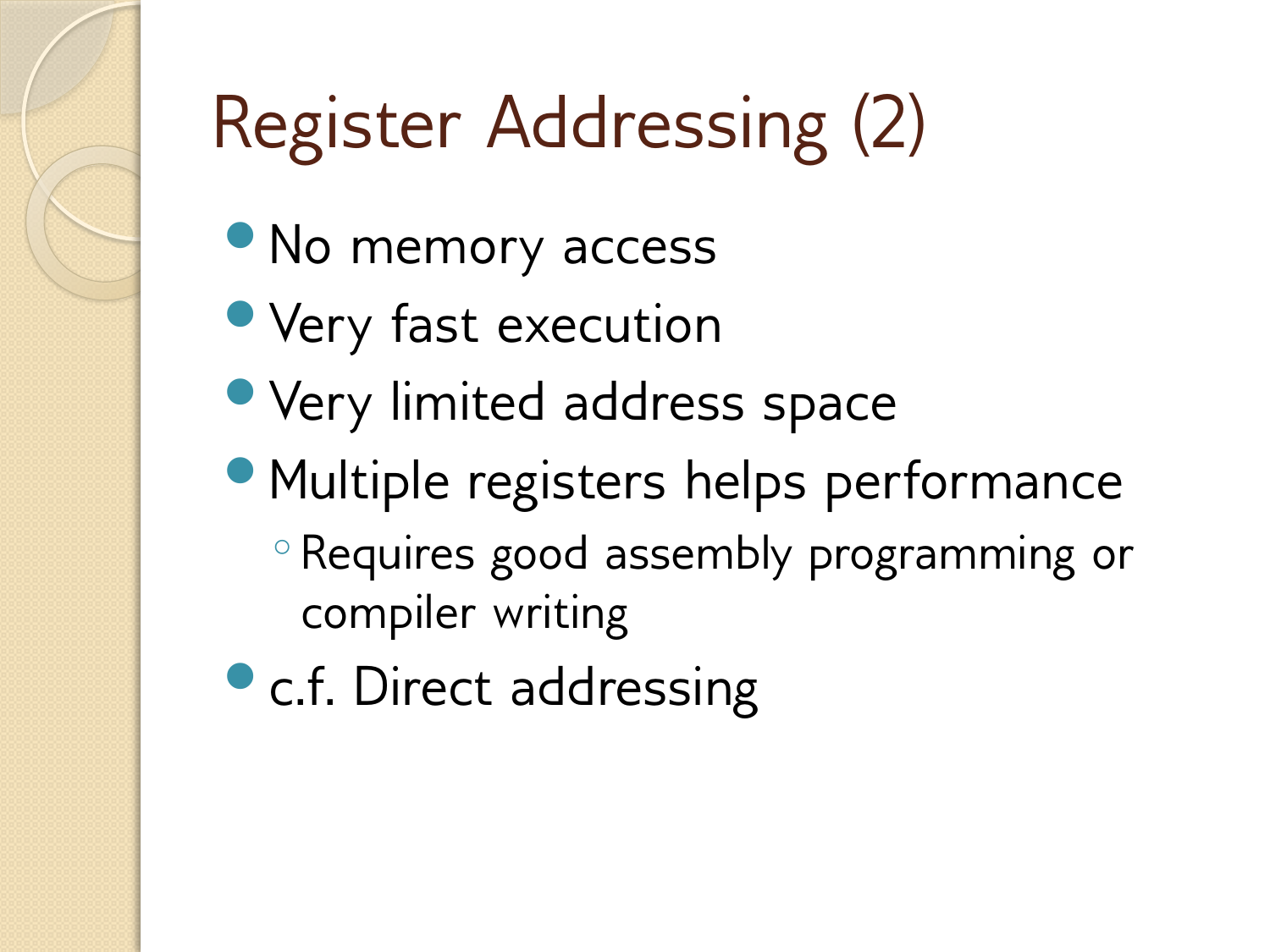

# Register Addressing (2)
No memory access
Very fast execution
Very limited address space
Multiple registers helps performance
Requires good assembly programming or compiler writing
c.f. Direct addressing